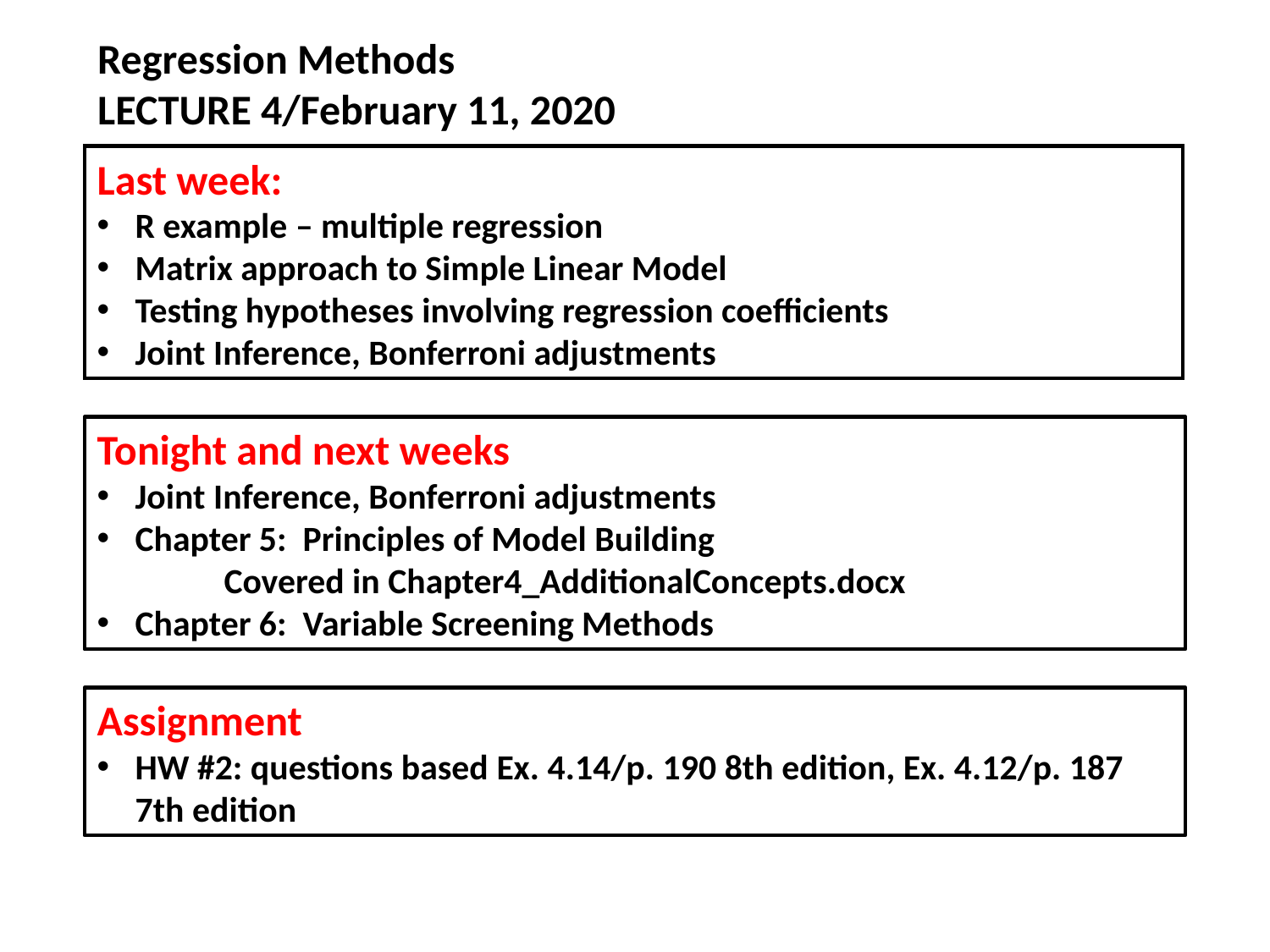

Regression Methods
LECTURE 4/February 11, 2020
Last week:
R example – multiple regression
Matrix approach to Simple Linear Model
Testing hypotheses involving regression coefficients
Joint Inference, Bonferroni adjustments
Tonight and next weeks
Joint Inference, Bonferroni adjustments
Chapter 5:  Principles of Model Building
	Covered in Chapter4_AdditionalConcepts.docx
Chapter 6:  Variable Screening Methods
Assignment
HW #2: questions based Ex. 4.14/p. 190 8th edition, Ex. 4.12/p. 187   7th edition